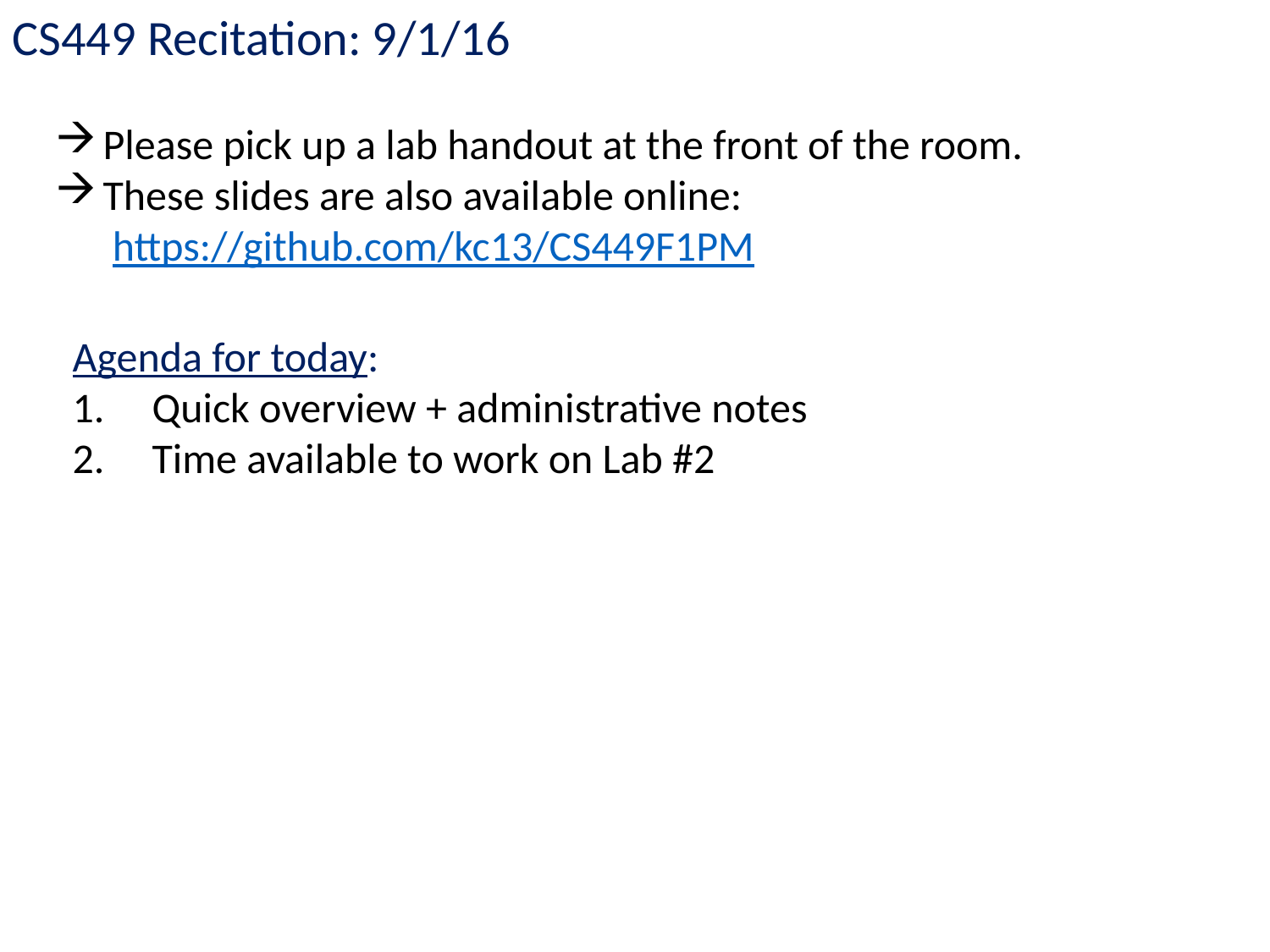

CS449 Recitation: 9/1/16
Please pick up a lab handout at the front of the room.
These slides are also available online:
      https://github.com/kc13/CS449F1PM

Agenda for today:
1.     Quick overview + administrative notes
2.     Time available to work on Lab #2